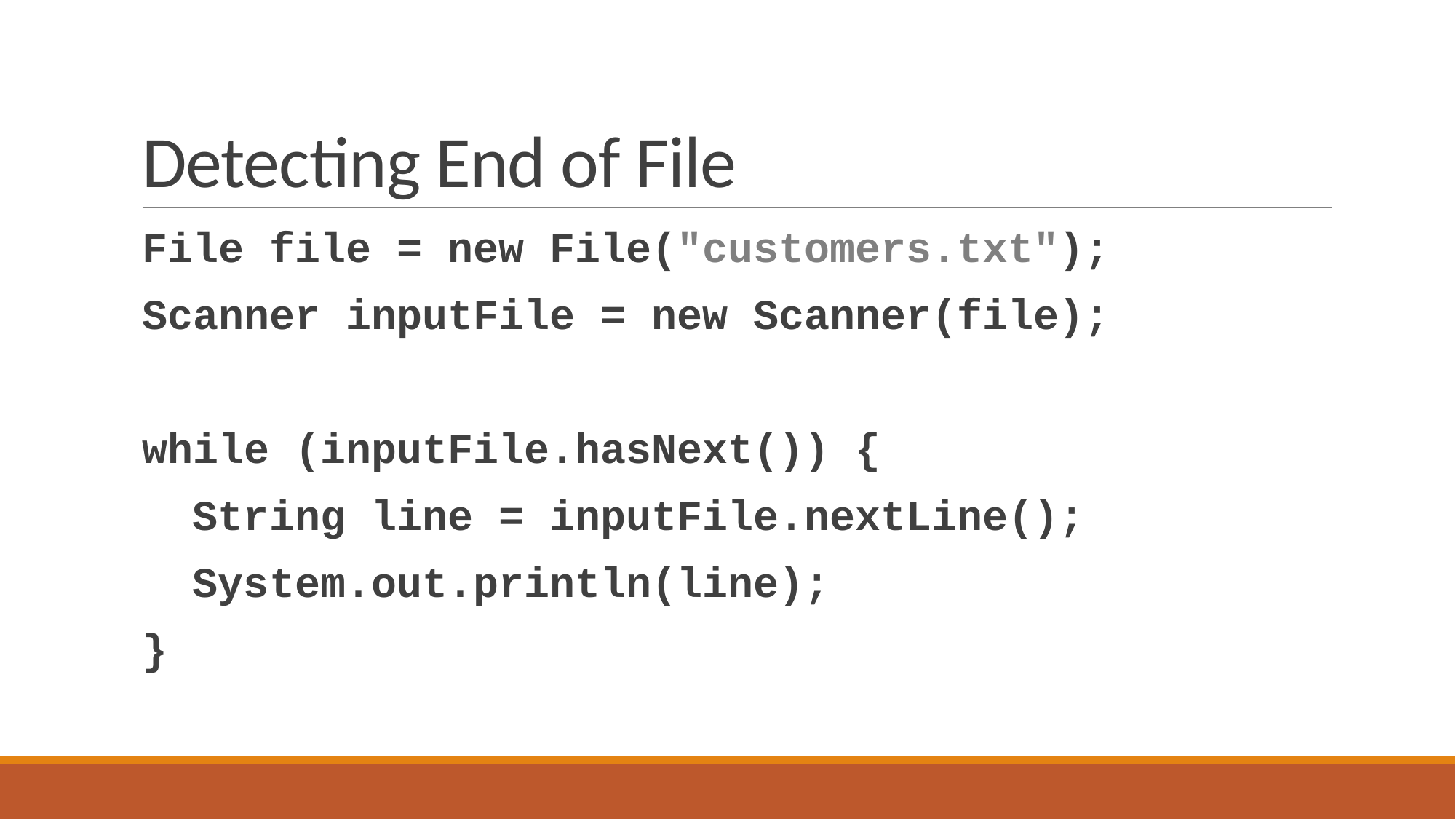

# Detecting End of File
File file = new File("customers.txt");
Scanner inputFile = new Scanner(file);

while (inputFile.hasNext()) {
  String line = inputFile.nextLine();
  System.out.println(line);
}